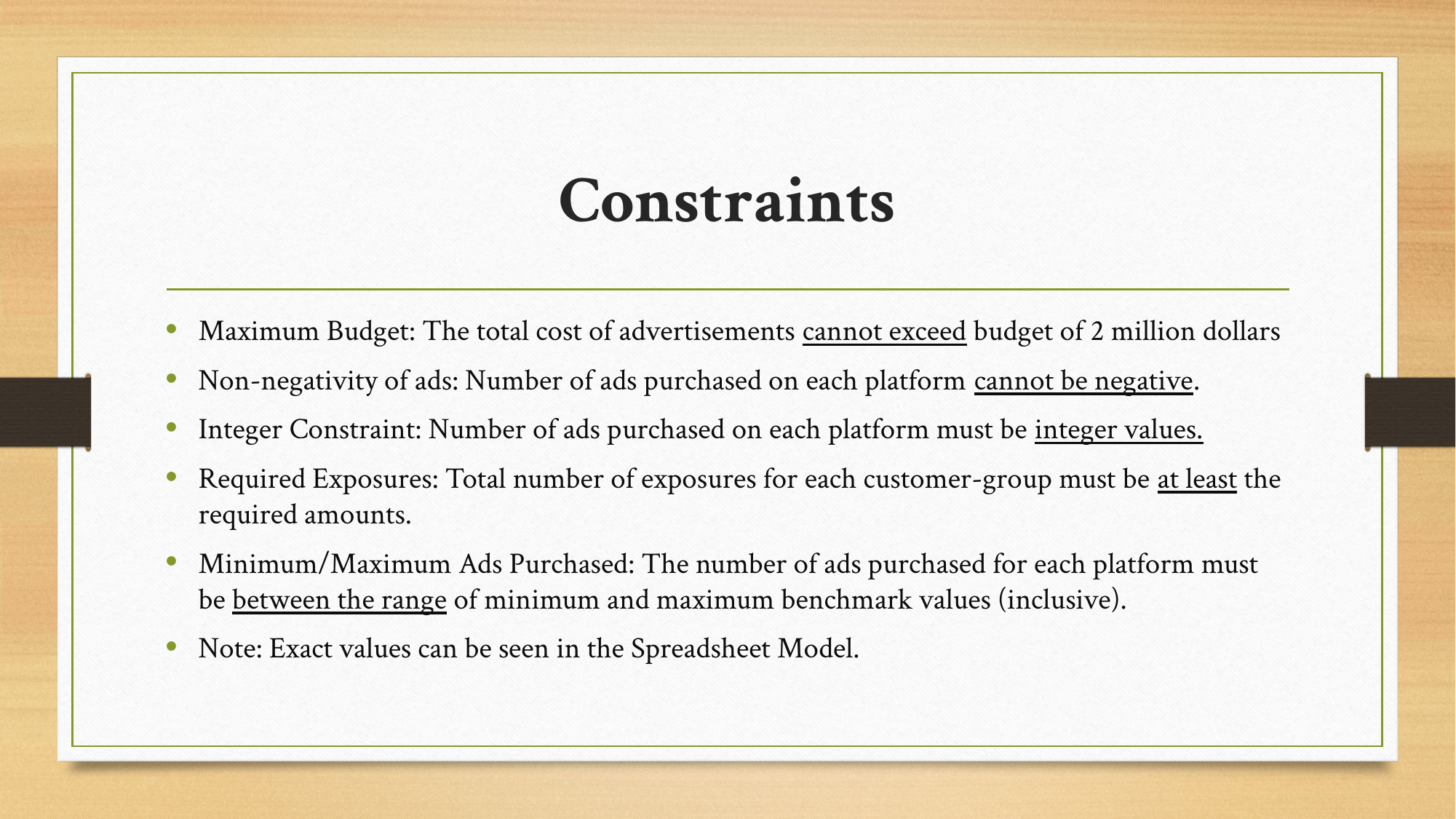

# Constraints
Maximum Budget: The total cost of advertisements cannot exceed budget of 2 million dollars
Non-negativity of ads: Number of ads purchased on each platform cannot be negative.
Integer Constraint: Number of ads purchased on each platform must be integer values.
Required Exposures: Total number of exposures for each customer-group must be at least the required amounts.
Minimum/Maximum Ads Purchased: The number of ads purchased for each platform must be between the range of minimum and maximum benchmark values (inclusive).
Note: Exact values can be seen in the Spreadsheet Model.